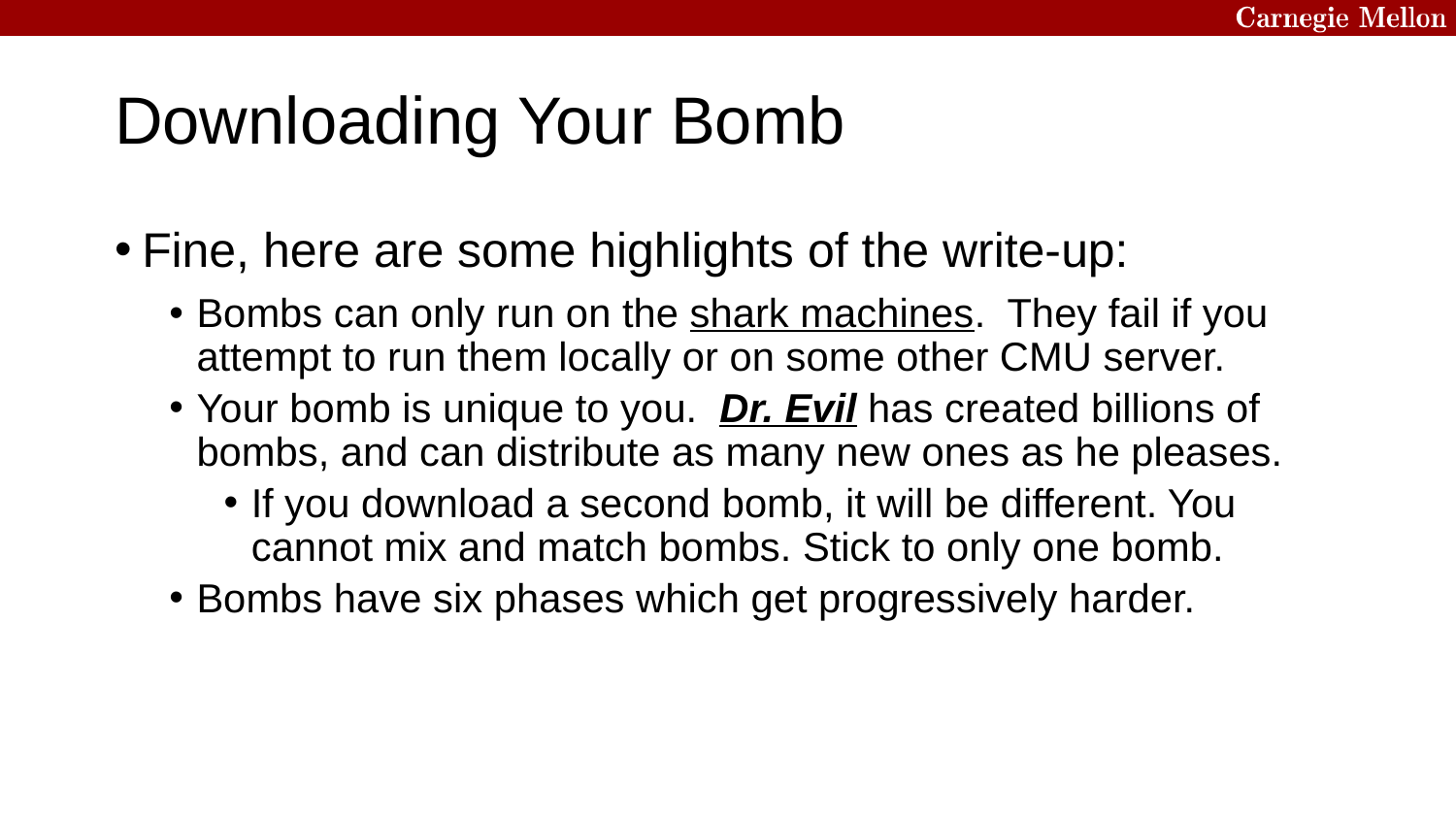

# Downloading Your Bomb
Fine, here are some highlights of the write-up:
Bombs can only run on the shark machines.  They fail if you attempt to run them locally or on some other CMU server.
Your bomb is unique to you.  Dr. Evil has created billions of bombs, and can distribute as many new ones as he pleases.
If you download a second bomb, it will be different. You cannot mix and match bombs. Stick to only one bomb.
Bombs have six phases which get progressively harder.